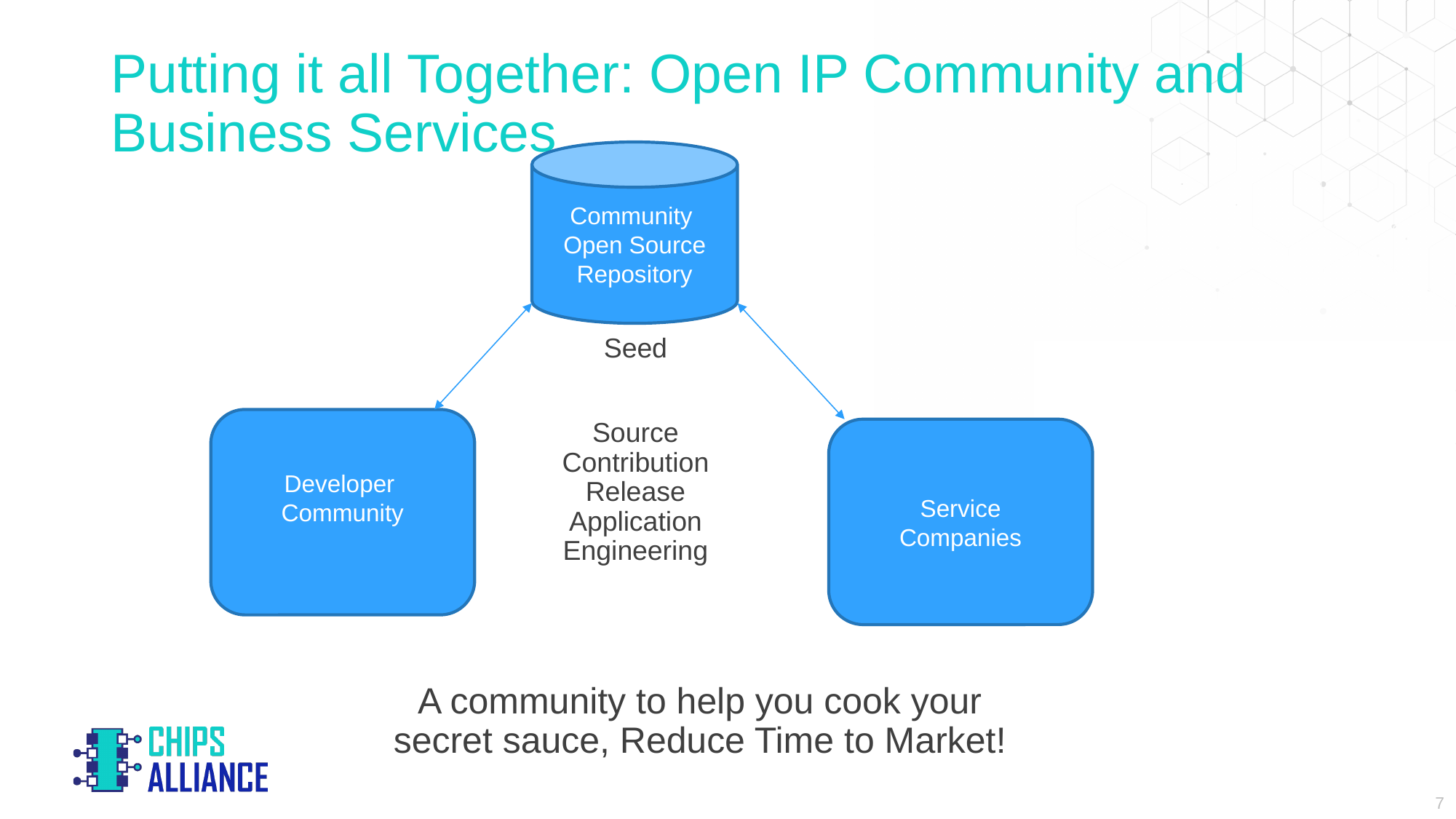

# Putting it all Together: Open IP Community and Business Services
Community
Open Source
Repository
Seed
Developer
Community

Source Contribution
Release
Application Engineering
Service
Companies
A community to help you cook your secret sauce, Reduce Time to Market!
7